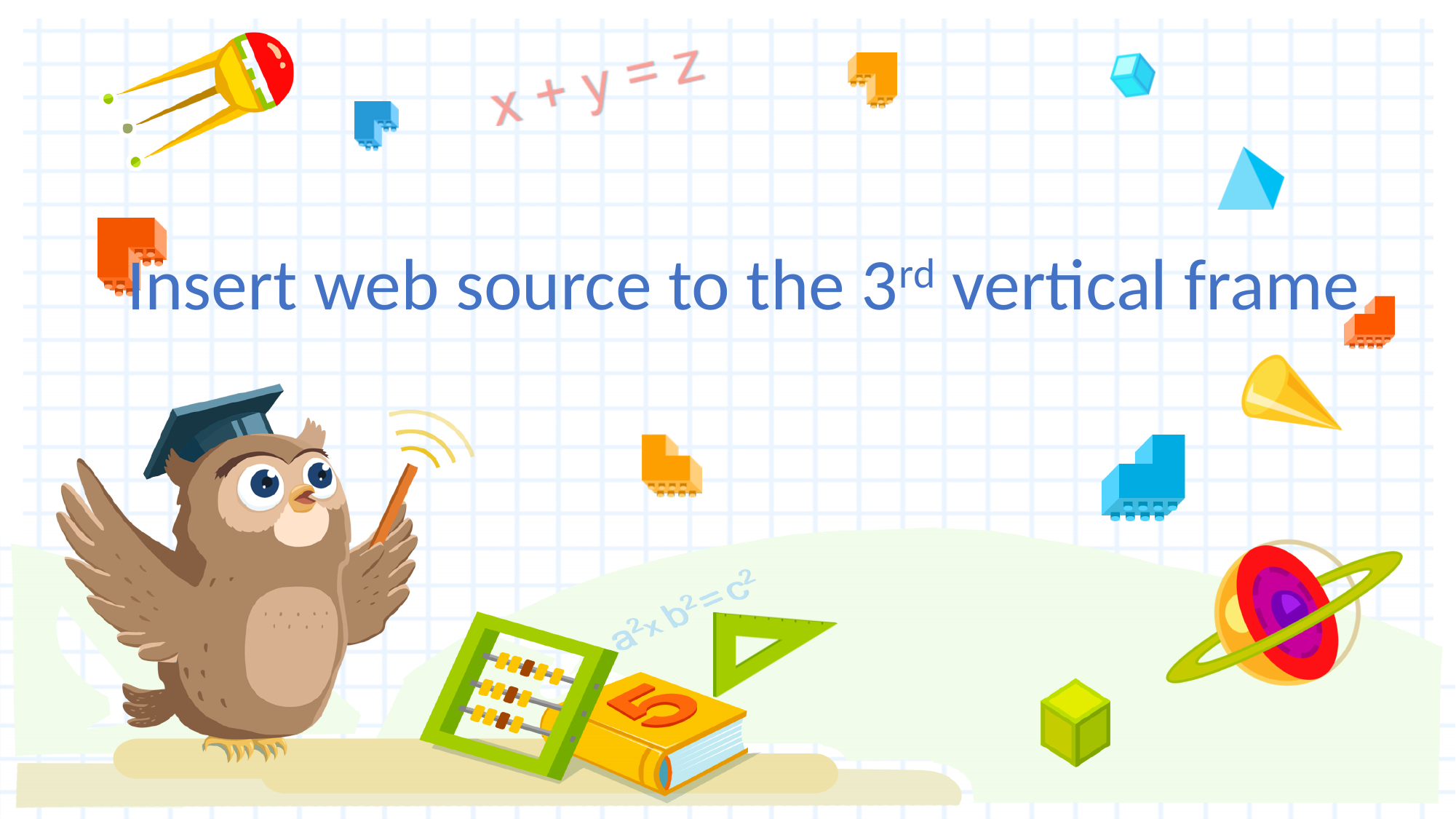

Insert web source to the 3rd vertical frame